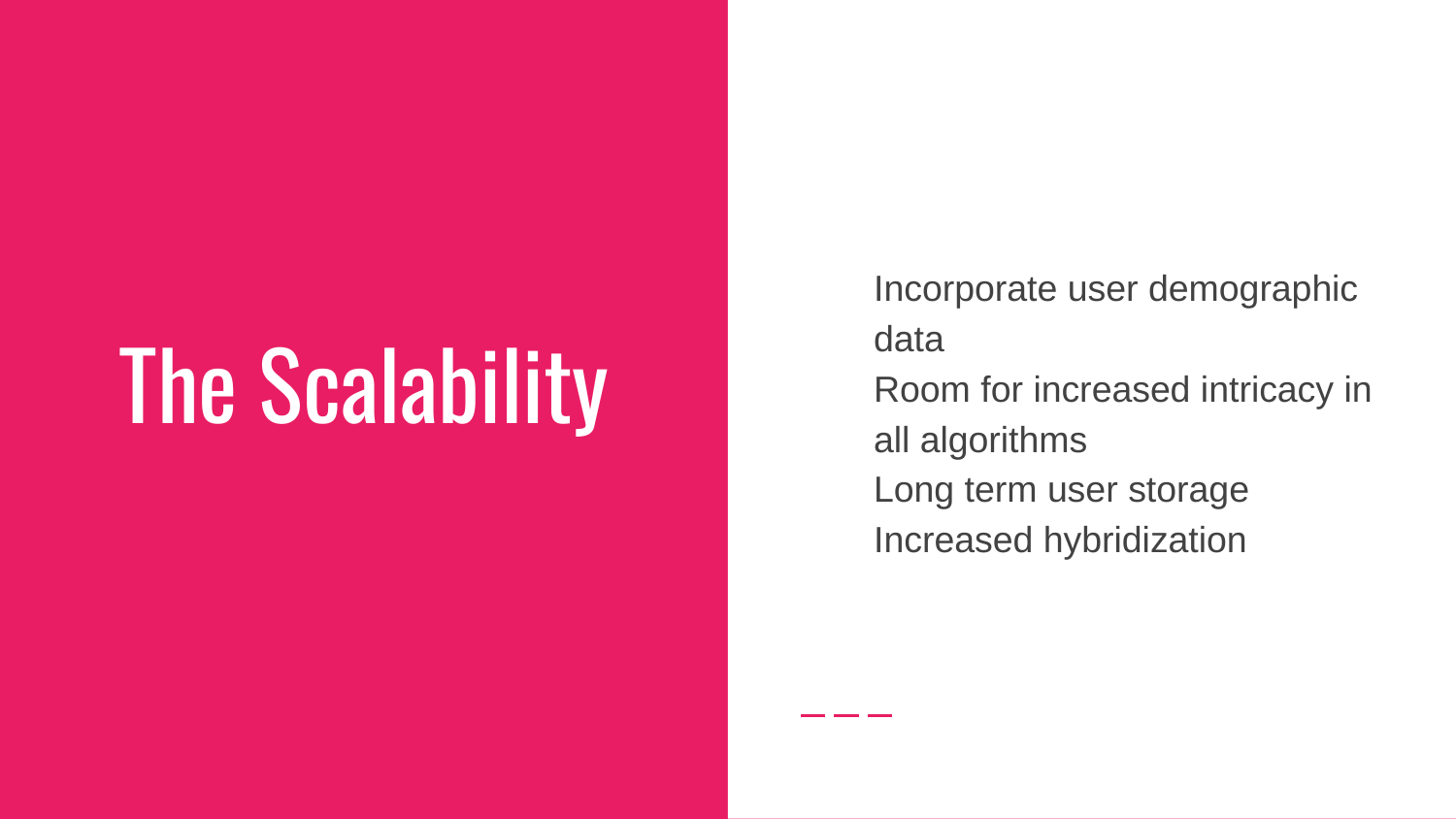

Incorporate user demographic data
Room for increased intricacy in all algorithms
Long term user storage
Increased hybridization
# The Scalability